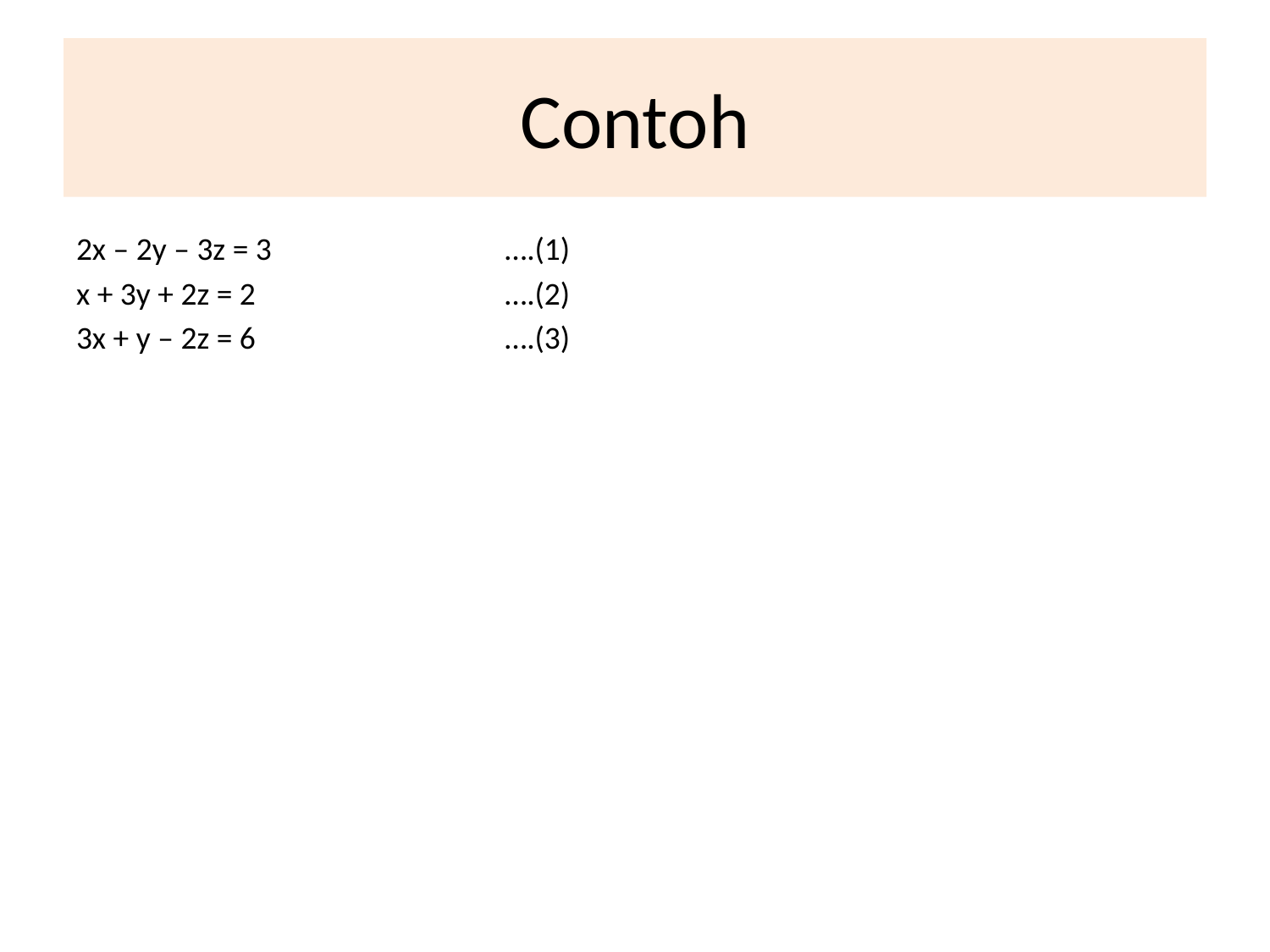

# Contoh
2x – 2y – 3z = 3		….(1)
x + 3y + 2z = 2		….(2)
3x + y – 2z = 6		….(3)